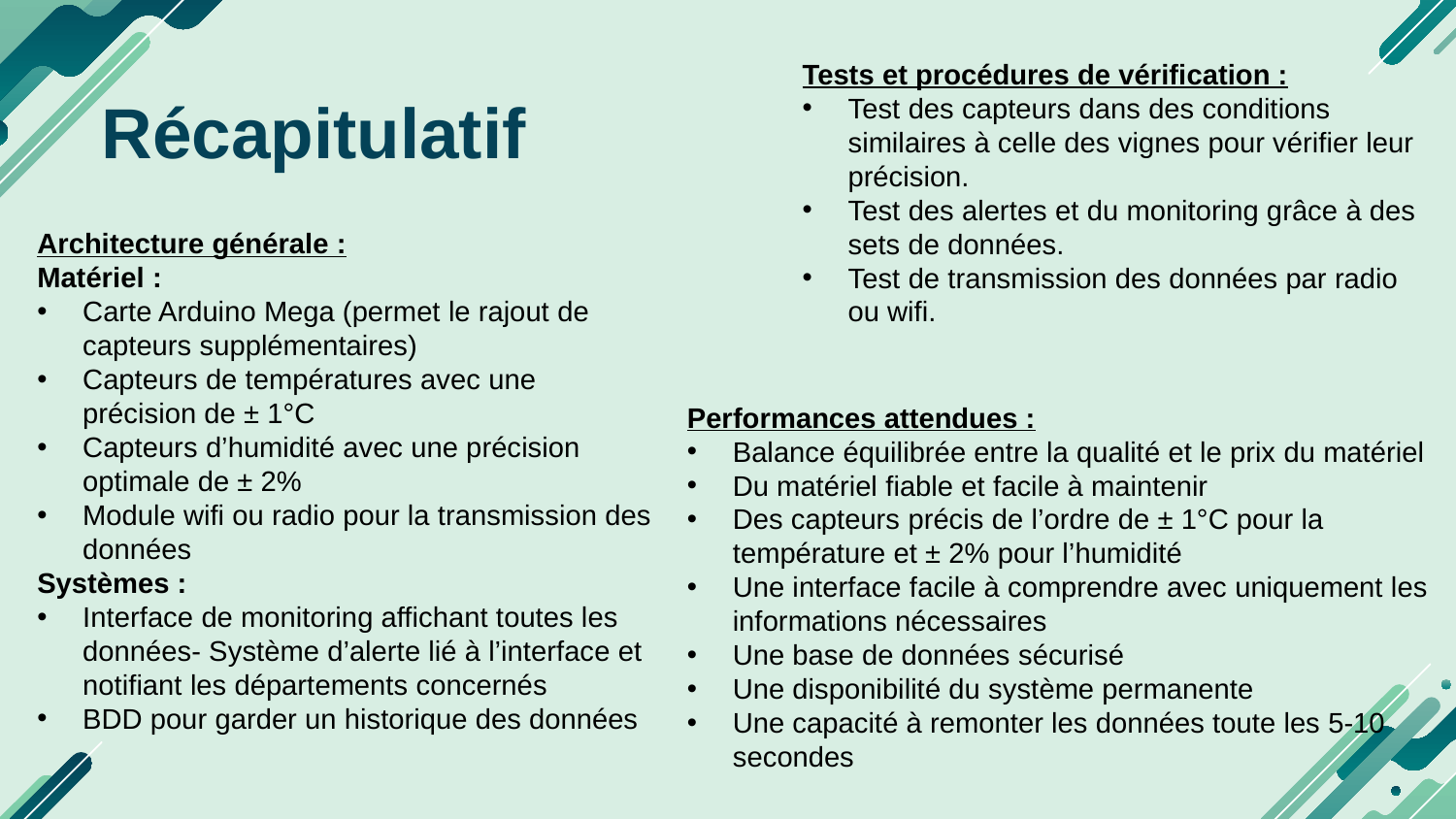

Tests et procédures de vérification :
Test des capteurs dans des conditions similaires à celle des vignes pour vérifier leur précision.
Test des alertes et du monitoring grâce à des sets de données.
Test de transmission des données par radio ou wifi.
# Récapitulatif
Architecture générale :
Matériel :
Carte Arduino Mega (permet le rajout de capteurs supplémentaires)
Capteurs de températures avec une précision de ± 1°C
Capteurs d’humidité avec une précision optimale de ± 2%
Module wifi ou radio pour la transmission des données
Systèmes :
Interface de monitoring affichant toutes les données- Système d’alerte lié à l’interface et notifiant les départements concernés
BDD pour garder un historique des données
Performances attendues :
Balance équilibrée entre la qualité et le prix du matériel
Du matériel fiable et facile à maintenir
Des capteurs précis de l’ordre de ± 1°C pour la température et ± 2% pour l’humidité
Une interface facile à comprendre avec uniquement les informations nécessaires
Une base de données sécurisé
Une disponibilité du système permanente
Une capacité à remonter les données toute les 5-10 secondes